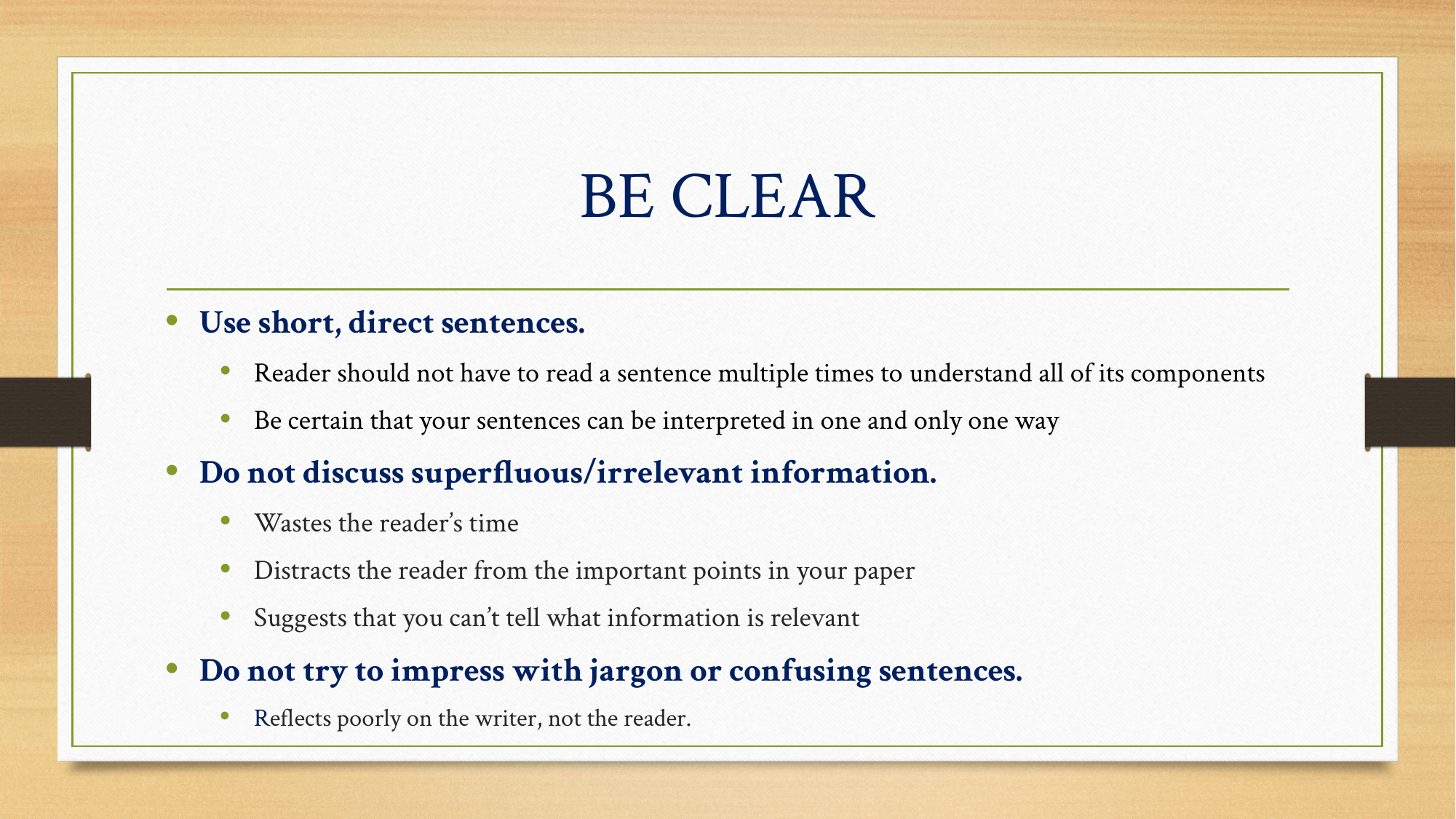

# BE CLEAR
Use short, direct sentences.
Reader should not have to read a sentence multiple times to understand all of its components
Be certain that your sentences can be interpreted in one and only one way
Do not discuss superfluous/irrelevant information.
Wastes the reader’s time
Distracts the reader from the important points in your paper
Suggests that you can’t tell what information is relevant
Do not try to impress with jargon or confusing sentences.
Reflects poorly on the writer, not the reader.